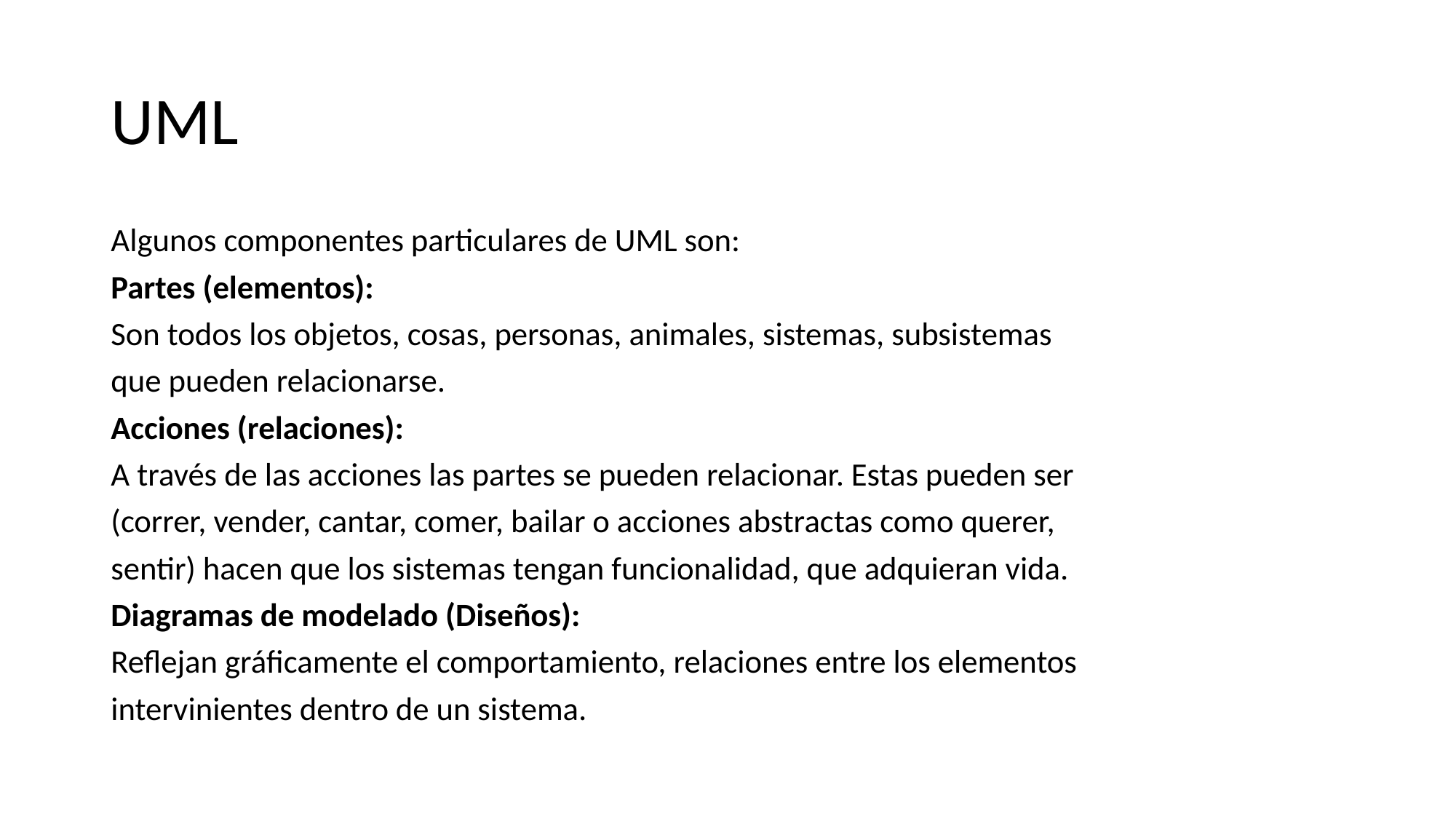

# UML
Algunos componentes particulares de UML son:
Partes (elementos):
Son todos los objetos, cosas, personas, animales, sistemas, subsistemas
que pueden relacionarse.
Acciones (relaciones):
A través de las acciones las partes se pueden relacionar. Estas pueden ser
(correr, vender, cantar, comer, bailar o acciones abstractas como querer,
sentir) hacen que los sistemas tengan funcionalidad, que adquieran vida.
Diagramas de modelado (Diseños):
Reflejan gráficamente el comportamiento, relaciones entre los elementos
intervinientes dentro de un sistema.